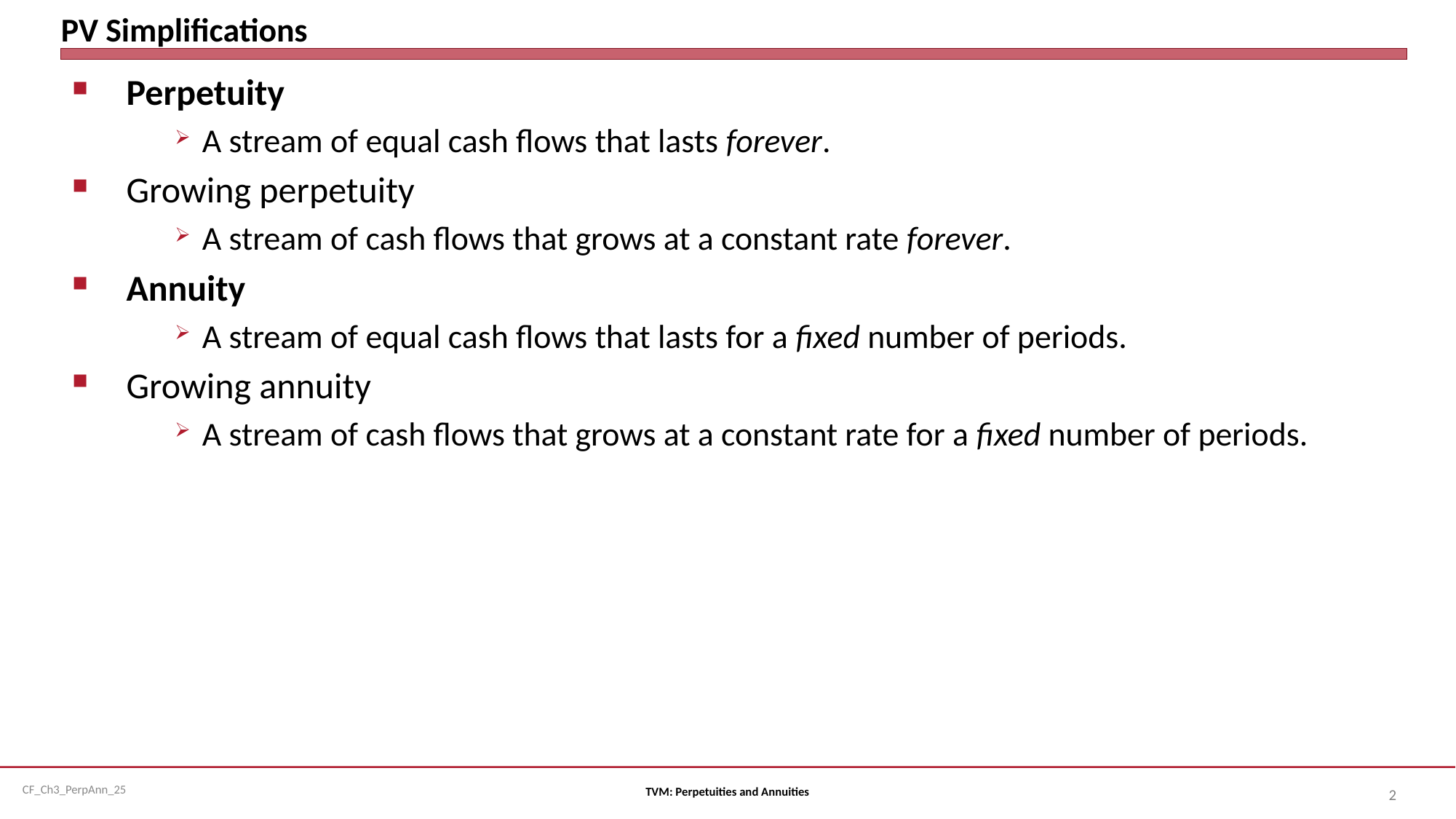

# PV Simplifications
Perpetuity
A stream of equal cash flows that lasts forever.
Growing perpetuity
A stream of cash flows that grows at a constant rate forever.
Annuity
A stream of equal cash flows that lasts for a fixed number of periods.
Growing annuity
A stream of cash flows that grows at a constant rate for a fixed number of periods.
TVM: Perpetuities and Annuities
2